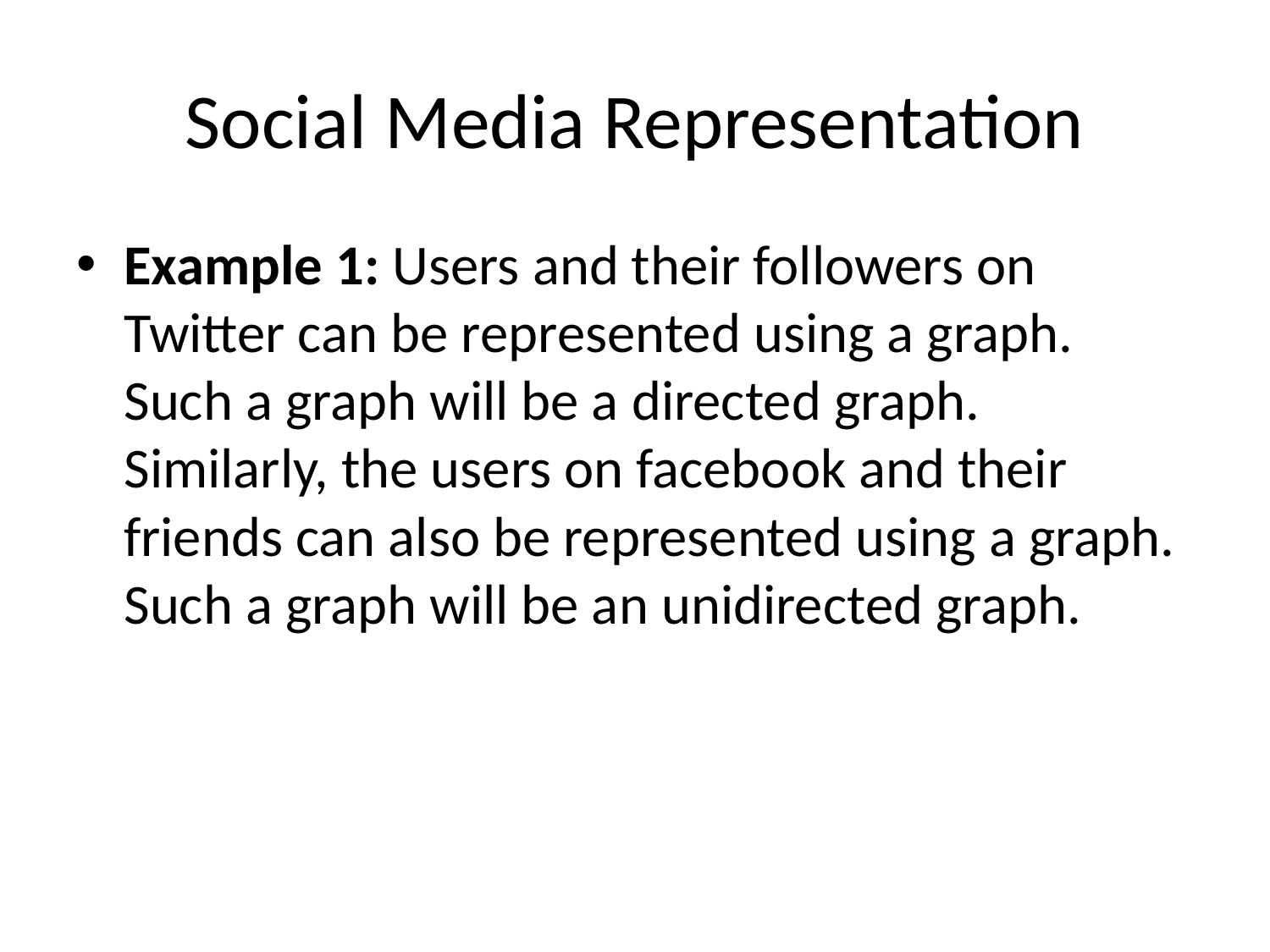

# Social Media Representation
Example 1: Users and their followers on Twitter can be represented using a graph. Such a graph will be a directed graph. Similarly, the users on facebook and their friends can also be represented using a graph. Such a graph will be an unidirected graph.